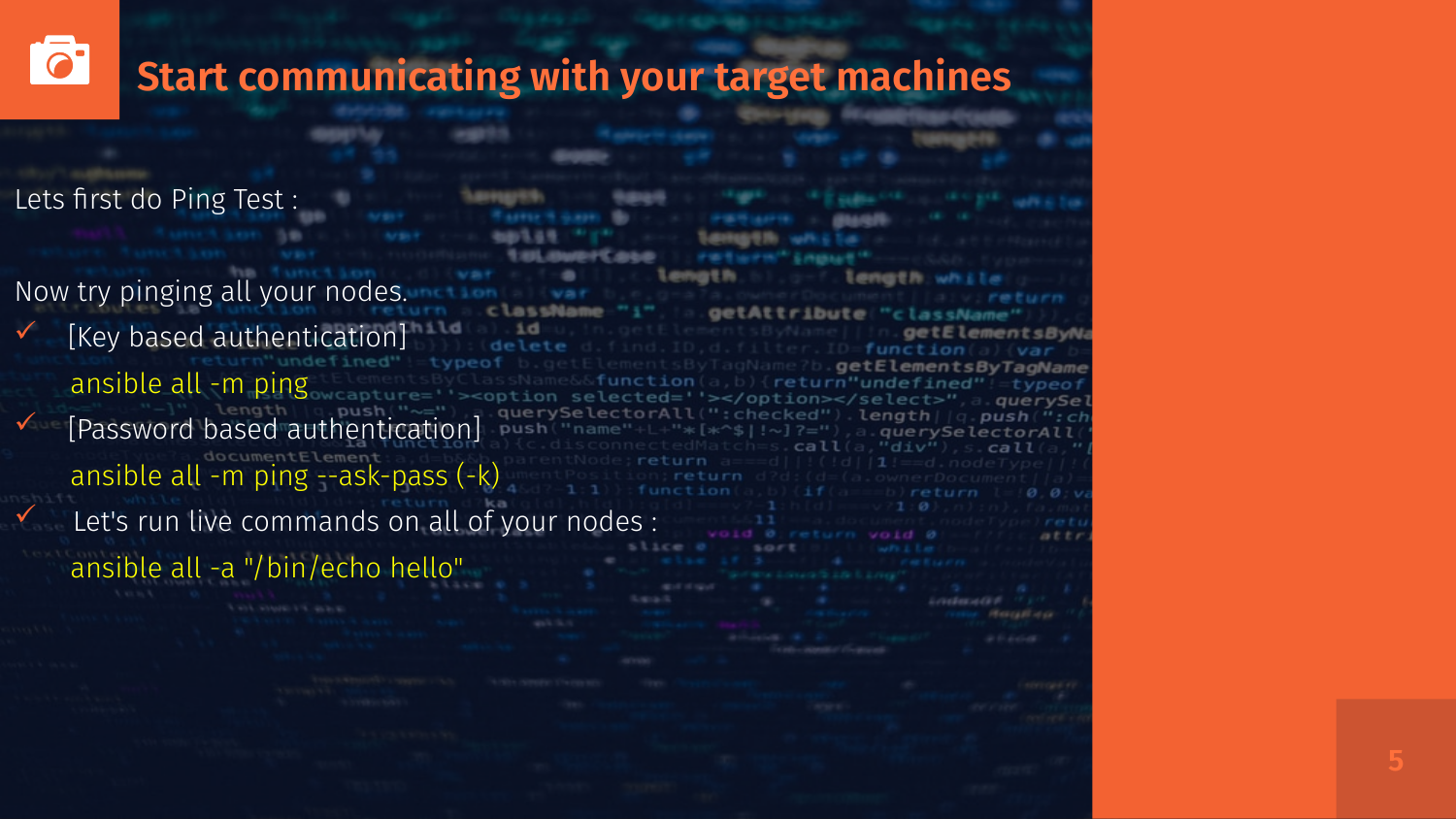

# Start communicating with your target machines

Lets first do Ping Test :

Now try pinging all your nodes.
 [Key based authentication]
       ansible all -m ping
 [Password based authentication]
       ansible all -m ping --ask-pass (-k)
Let's run live commands on all of your nodes :
       ansible all -a "/bin/echo hello"

5